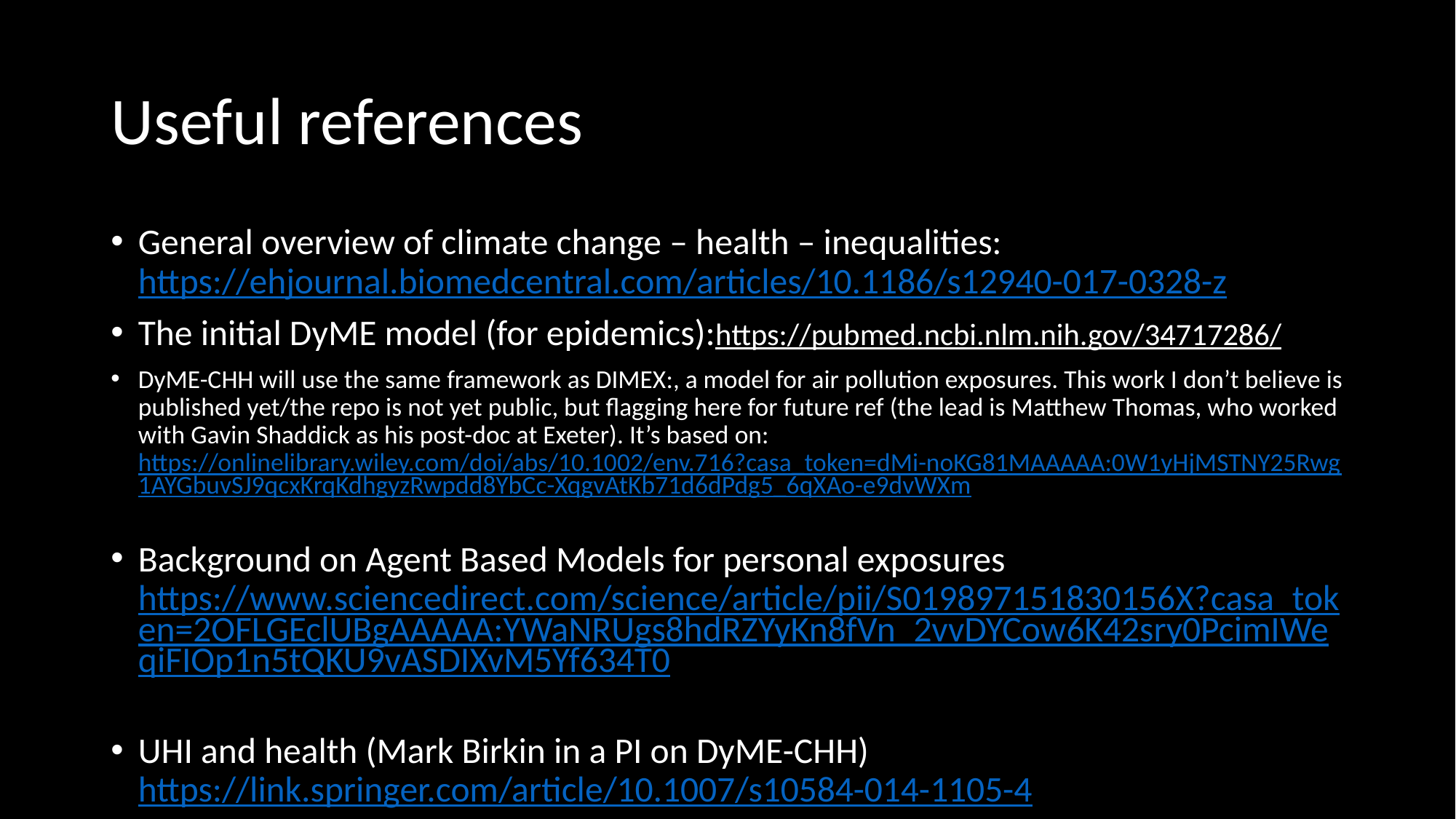

# Useful references
General overview of climate change – health – inequalities: https://ehjournal.biomedcentral.com/articles/10.1186/s12940-017-0328-z
The initial DyME model (for epidemics):https://pubmed.ncbi.nlm.nih.gov/34717286/
DyME-CHH will use the same framework as DIMEX:, a model for air pollution exposures. This work I don’t believe is published yet/the repo is not yet public, but flagging here for future ref (the lead is Matthew Thomas, who worked with Gavin Shaddick as his post-doc at Exeter). It’s based on: https://onlinelibrary.wiley.com/doi/abs/10.1002/env.716?casa_token=dMi-noKG81MAAAAA:0W1yHjMSTNY25Rwg1AYGbuvSJ9qcxKrqKdhgyzRwpdd8YbCc-XqgvAtKb71d6dPdg5_6qXAo-e9dvWXm
Background on Agent Based Models for personal exposures https://www.sciencedirect.com/science/article/pii/S019897151830156X?casa_token=2OFLGEclUBgAAAAA:YWaNRUgs8hdRZYyKn8fVn_2vvDYCow6K42sry0PcimIWeqiFIOp1n5tQKU9vASDIXvM5Yf634T0
UHI and health (Mark Birkin in a PI on DyME-CHH) https://link.springer.com/article/10.1007/s10584-014-1105-4